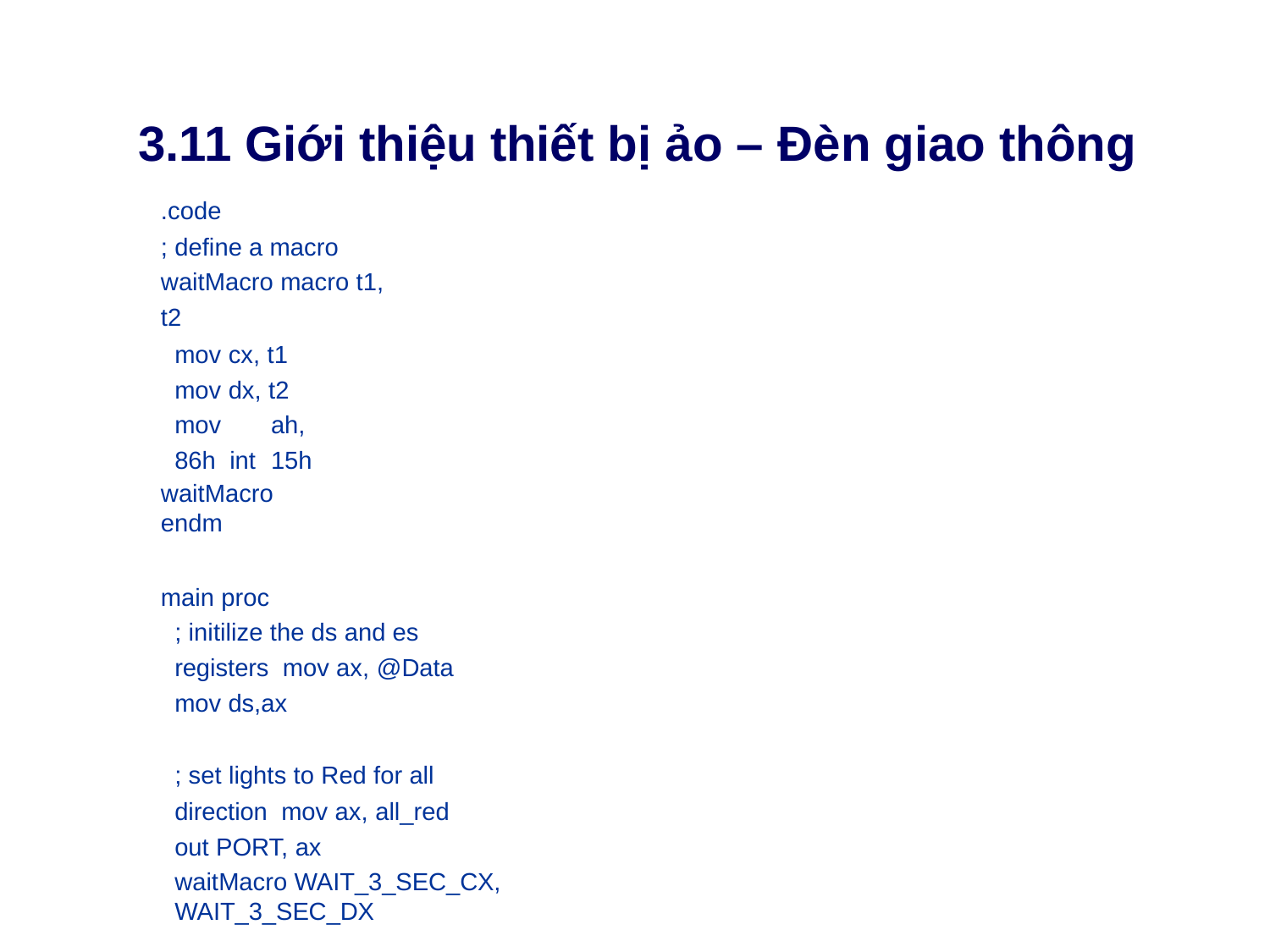

# 3.11 Giới thiệu thiết bị ảo – Đèn giao thông
.code
; define a macro  waitMacro macro t1, t2
mov cx, t1  mov dx, t2  mov		ah, 86h  int	15h
waitMacro endm

main proc
; initilize the ds and es registers  mov ax, @Data
mov ds,ax

; set lights to Red for all direction  mov ax, all_red
out PORT, ax
waitMacro WAIT_3_SEC_CX, WAIT_3_SEC_DX